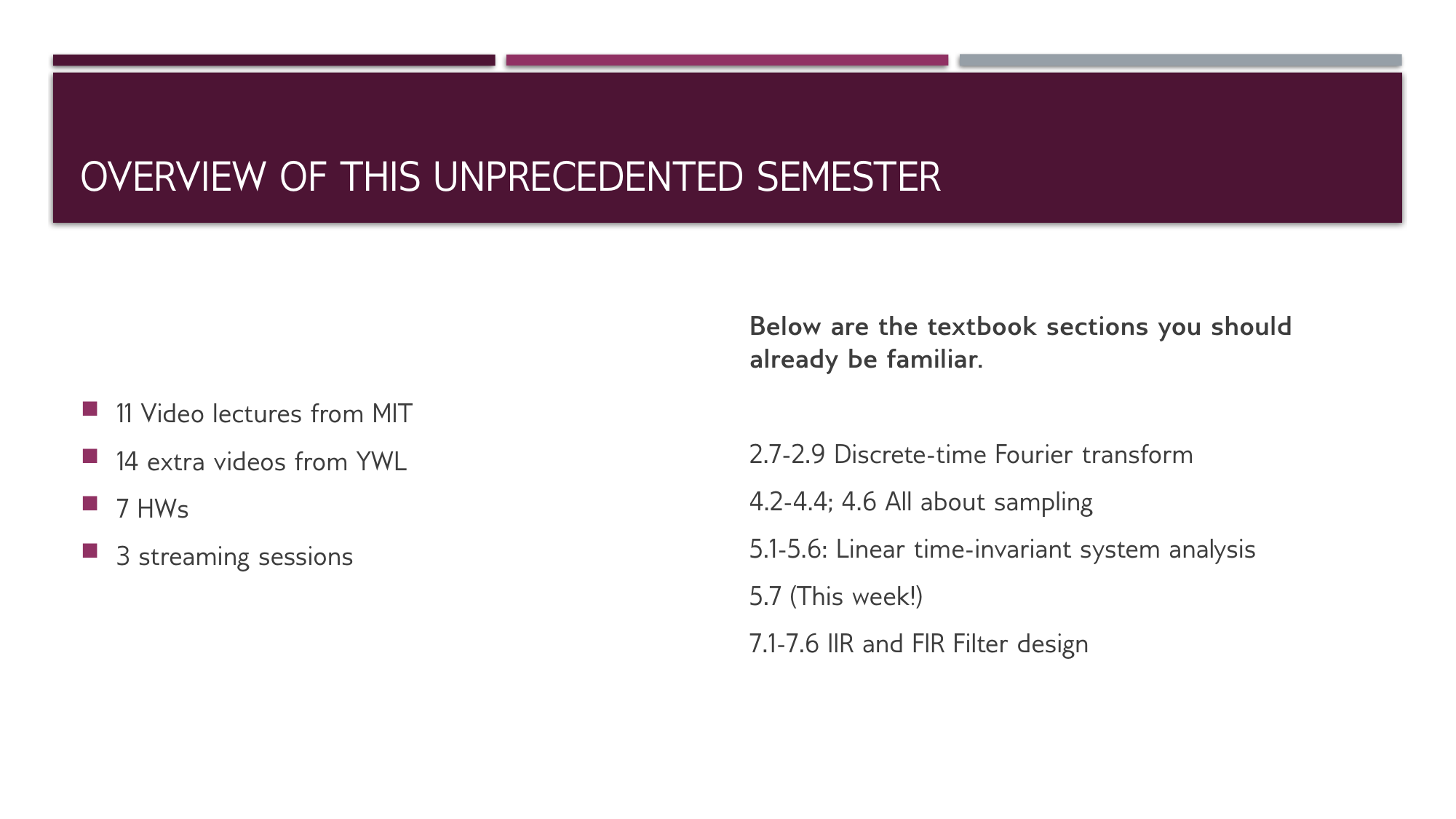

# Overview of this unprecedented semester
11 Video lectures from MIT
14 extra videos from YWL
7 HWs
3 streaming sessions
Below are the textbook sections you should already be familiar.

2.7-2.9 Discrete-time Fourier transform
4.2-4.4; 4.6 All about sampling
5.1-5.6: Linear time-invariant system analysis
5.7 (This week!)
7.1-7.6 IIR and FIR Filter design